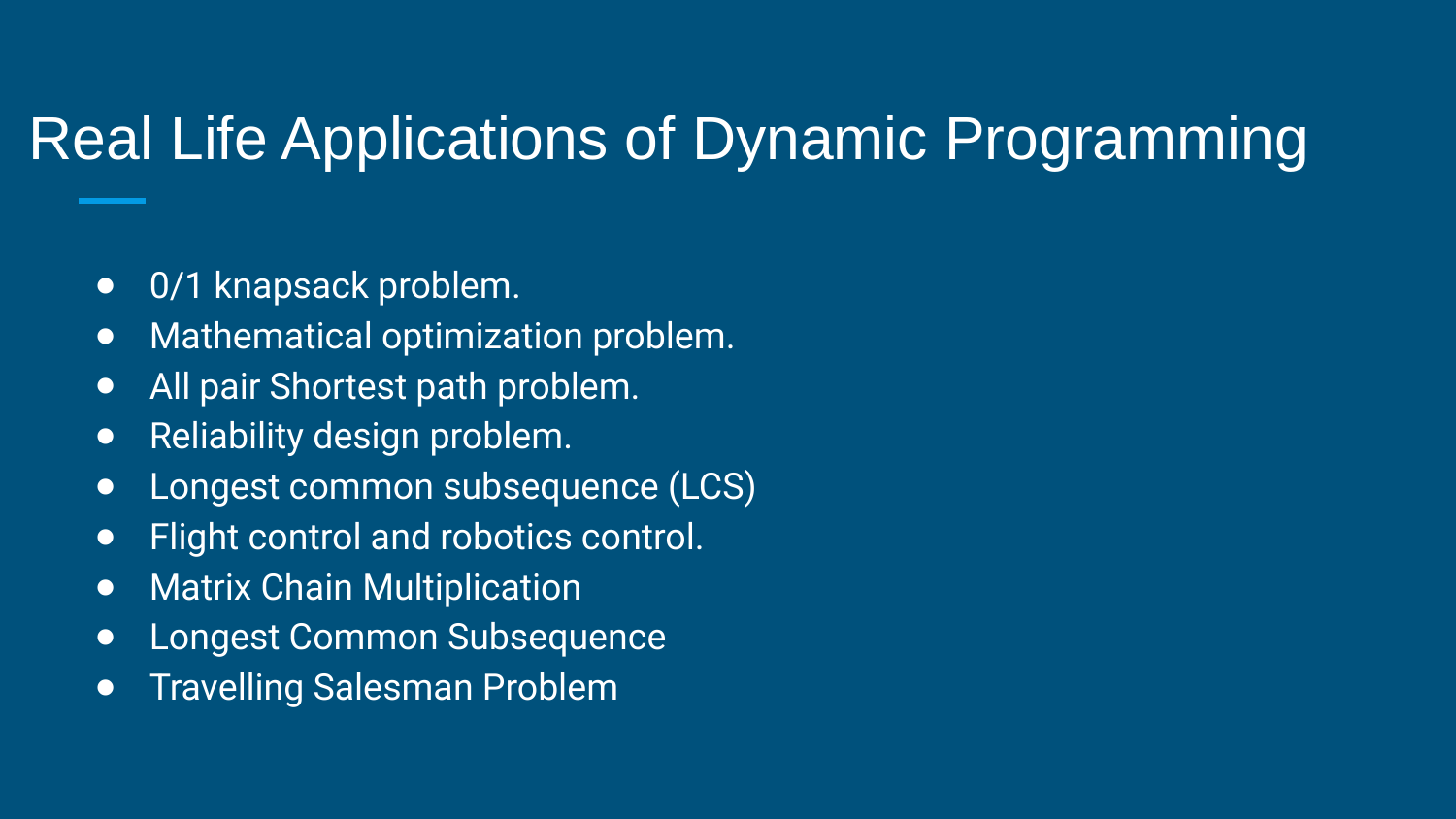

# Real Life Applications of Dynamic Programming
0/1 knapsack problem.
Mathematical optimization problem.
All pair Shortest path problem.
Reliability design problem.
Longest common subsequence (LCS)
Flight control and robotics control.
Matrix Chain Multiplication
Longest Common Subsequence
Travelling Salesman Problem